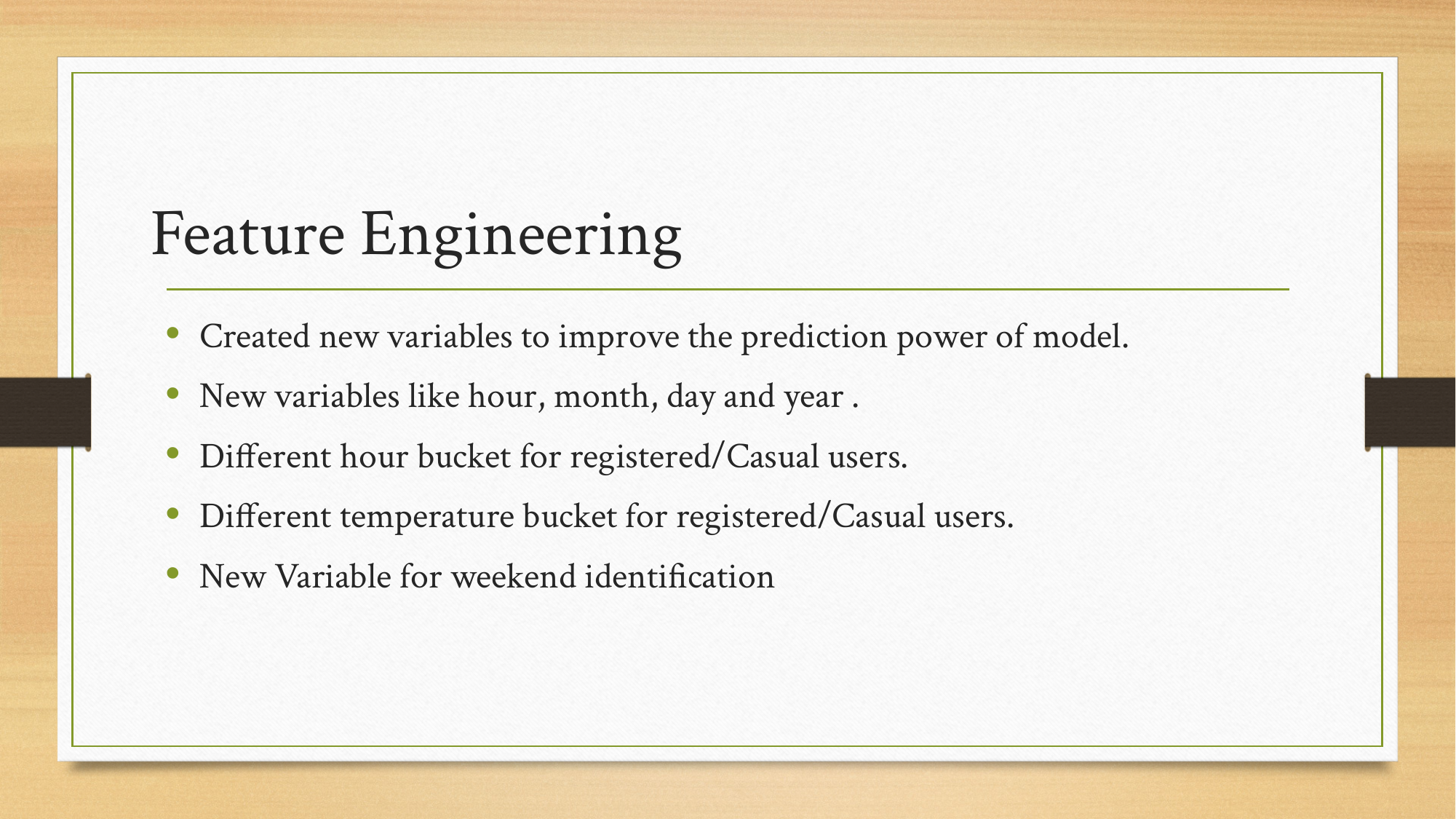

# Feature Engineering
Created new variables to improve the prediction power of model.
New variables like hour, month, day and year .
Different hour bucket for registered/Casual users.
Different temperature bucket for registered/Casual users.
New Variable for weekend identification